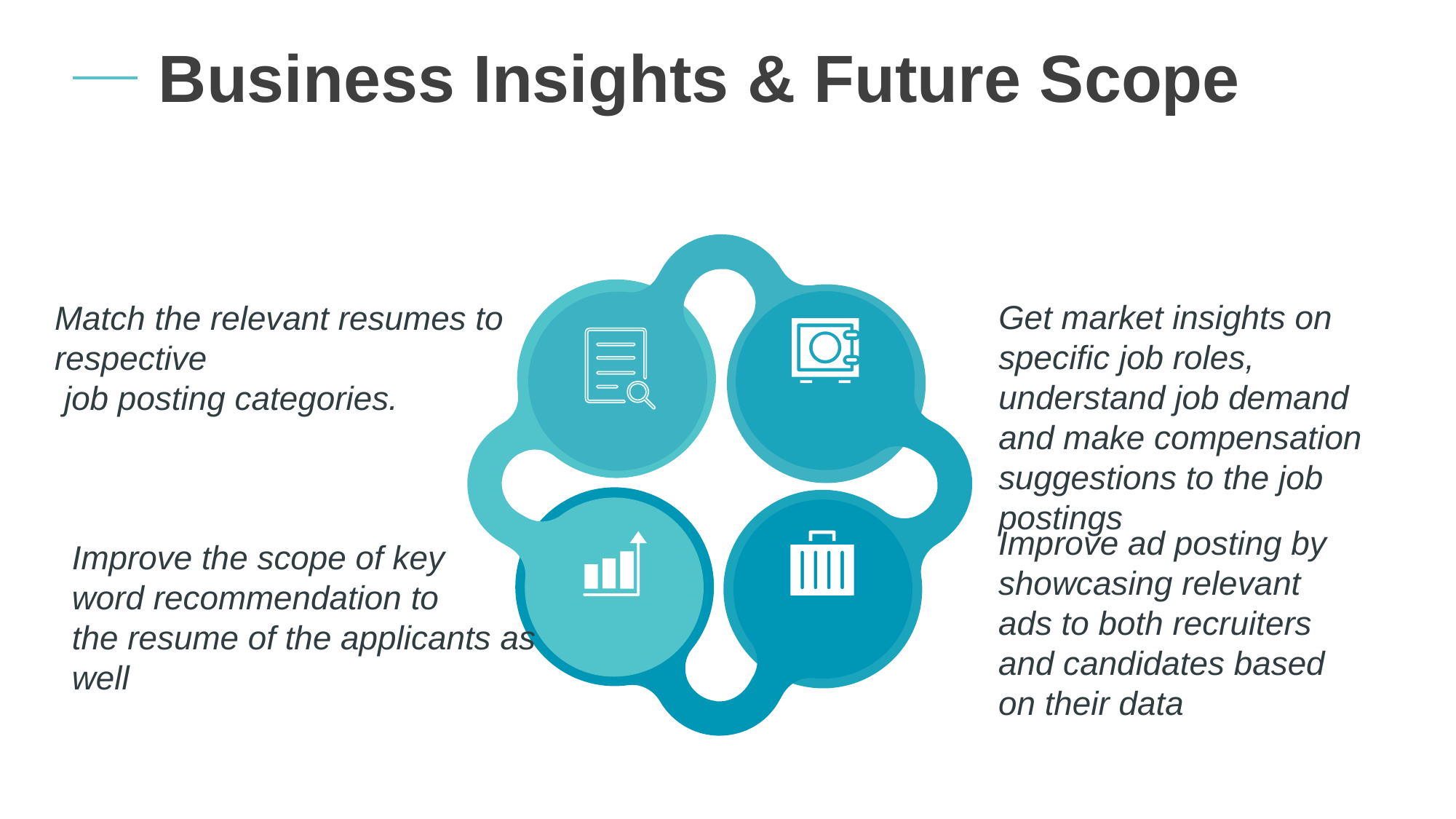

# Business Insights & Future Scope

Get market insights on specific job roles, understand job demand and make compensation suggestions to the job postings

Match the relevant resumes to respective
 job posting categories.

Improve ad posting by showcasing relevant ads to both recruiters and candidates based on their data

Improve the scope of key word recommendation to the resume of the applicants as well